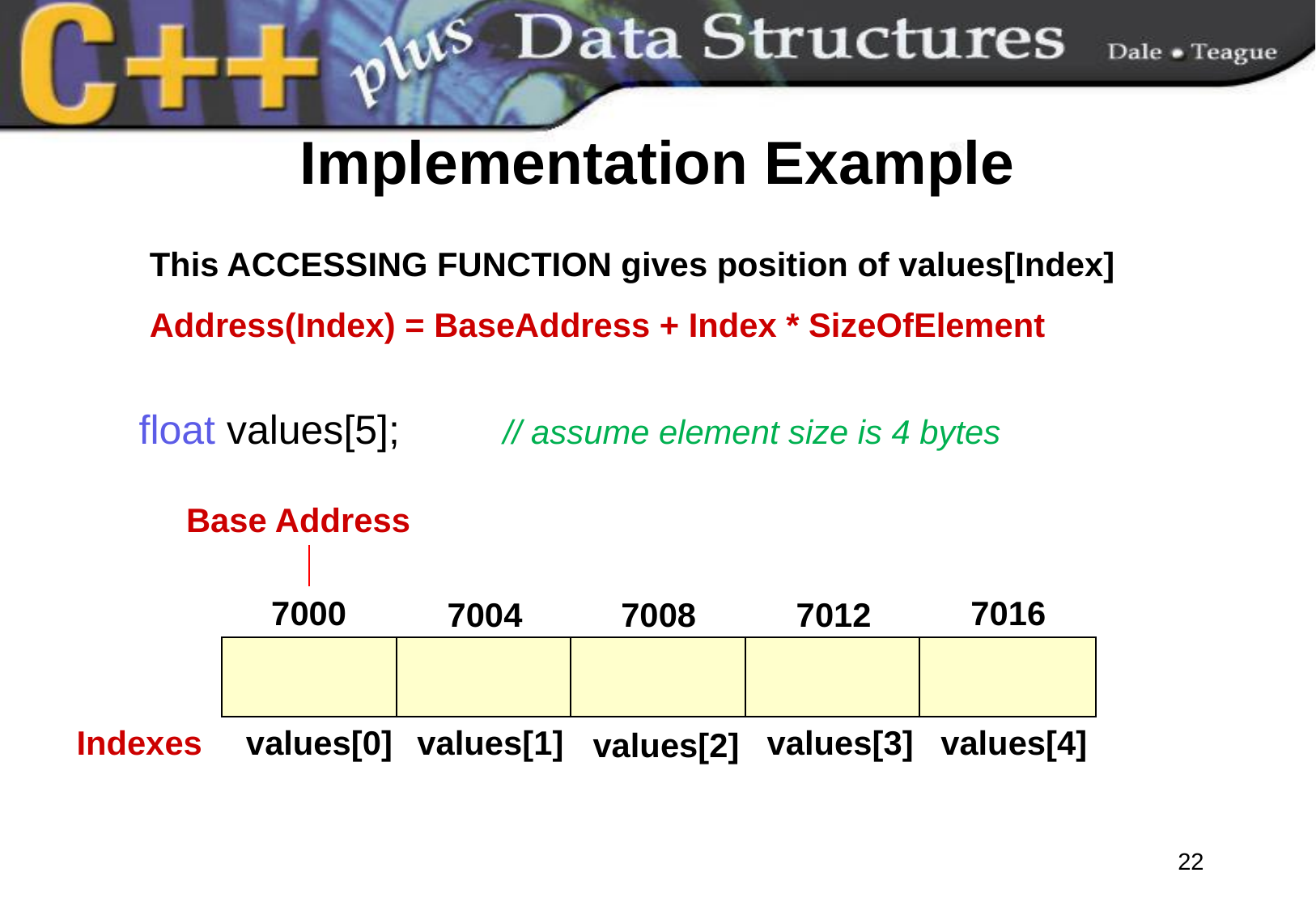

# Implementation Example
This ACCESSING FUNCTION gives position of values[Index]
Address(Index) = BaseAddress + Index * SizeOfElement
float values[5];	// assume element size is 4 bytes
Base Address
7000
7016
7004
7008
7012

Indexes
values[0]
values[4]
values[1]
values[3]
values[2]
22